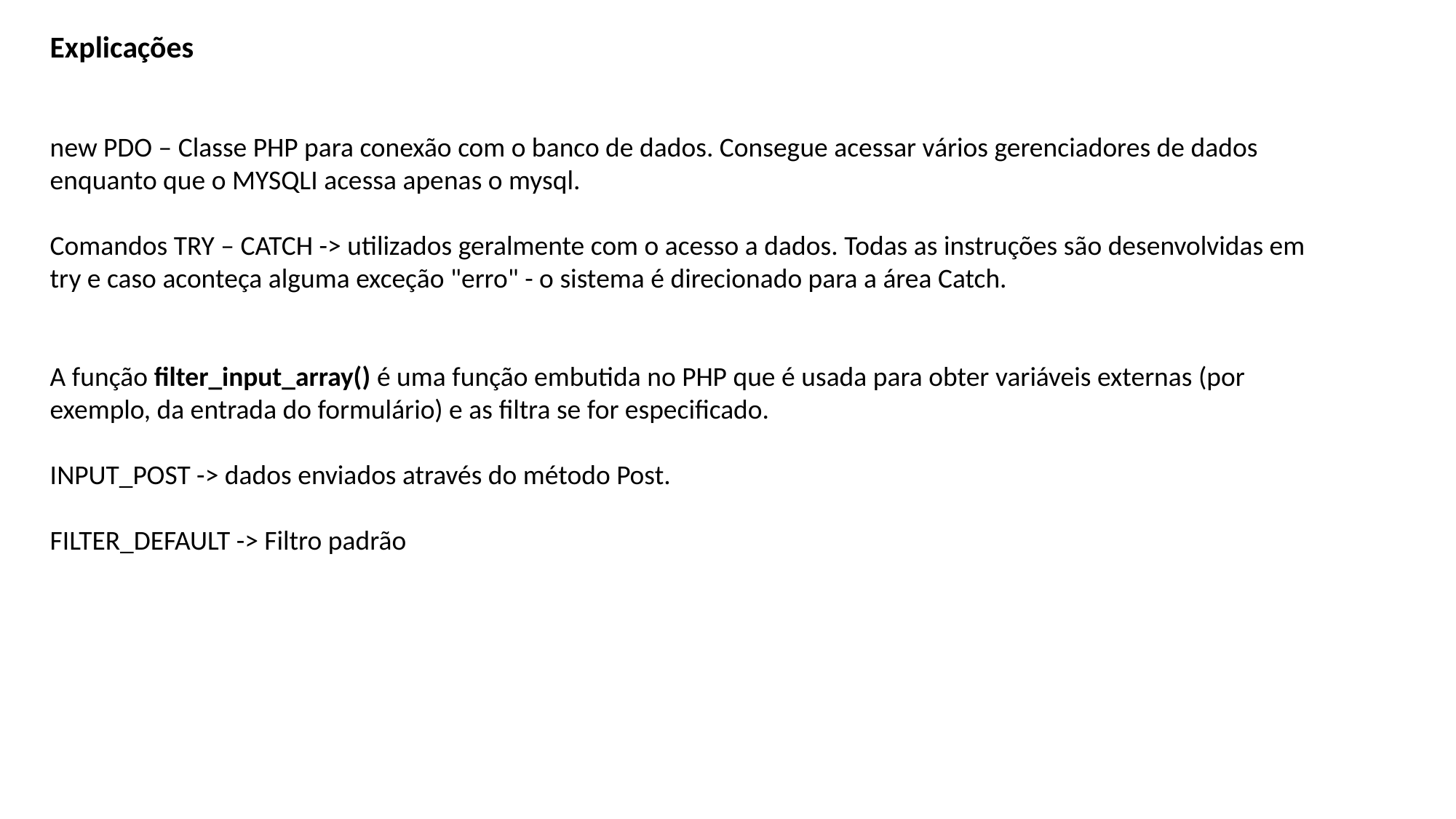

Explicações

new PDO – Classe PHP para conexão com o banco de dados. Consegue acessar vários gerenciadores de dados enquanto que o MYSQLI acessa apenas o mysql.

Comandos TRY – CATCH -> utilizados geralmente com o acesso a dados. Todas as instruções são desenvolvidas em try e caso aconteça alguma exceção "erro" - o sistema é direcionado para a área Catch.

A função filter_input_array() é uma função embutida no PHP que é usada para obter variáveis externas (por exemplo, da entrada do formulário) e as filtra se for especificado.

INPUT_POST -> dados enviados através do método Post.

FILTER_DEFAULT -> Filtro padrão